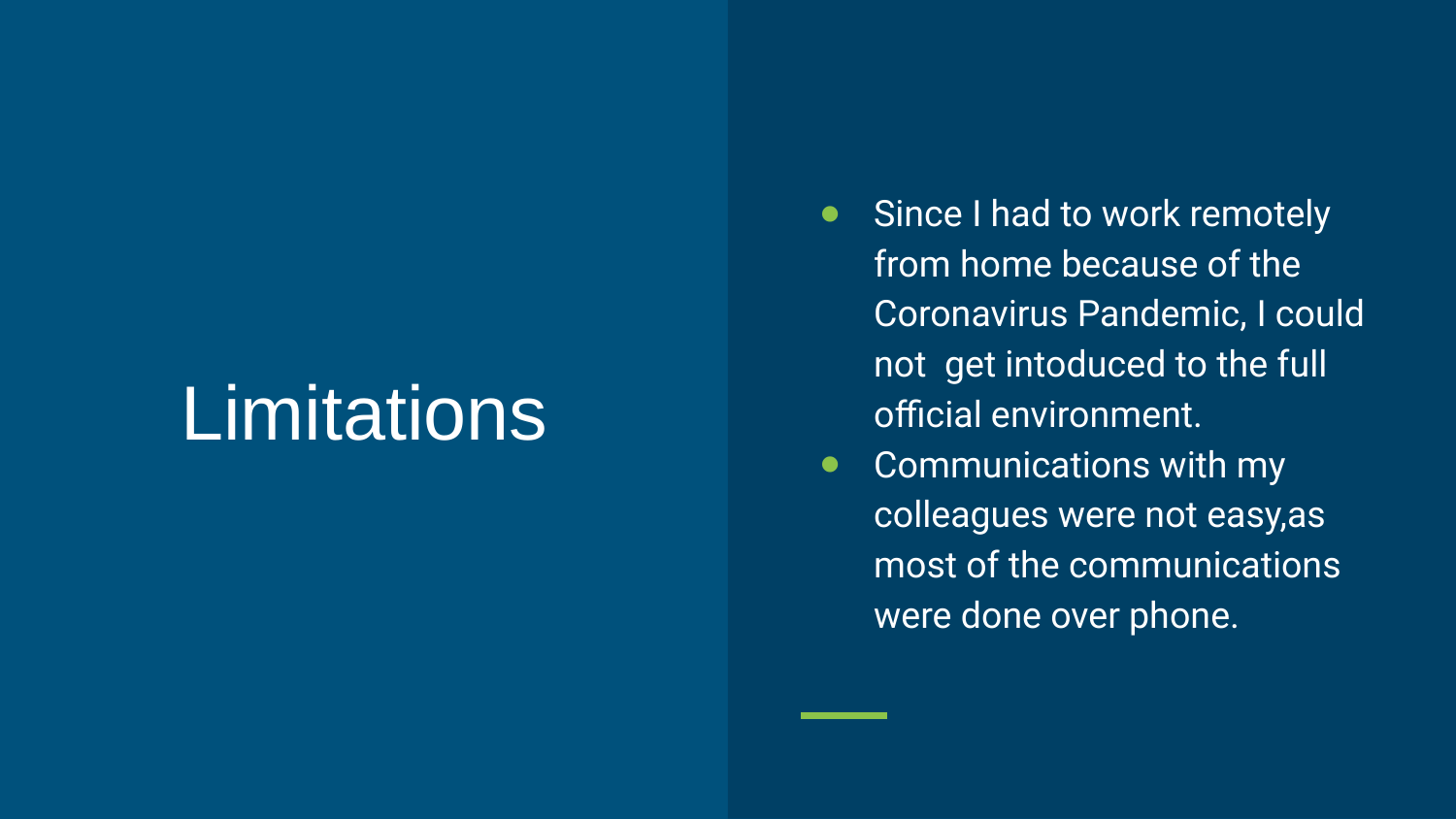

Since I had to work remotely from home because of the Coronavirus Pandemic, I could not  get intoduced to the full official environment.
Communications with my colleagues were not easy,as most of the communications were done over phone.
# Limitations